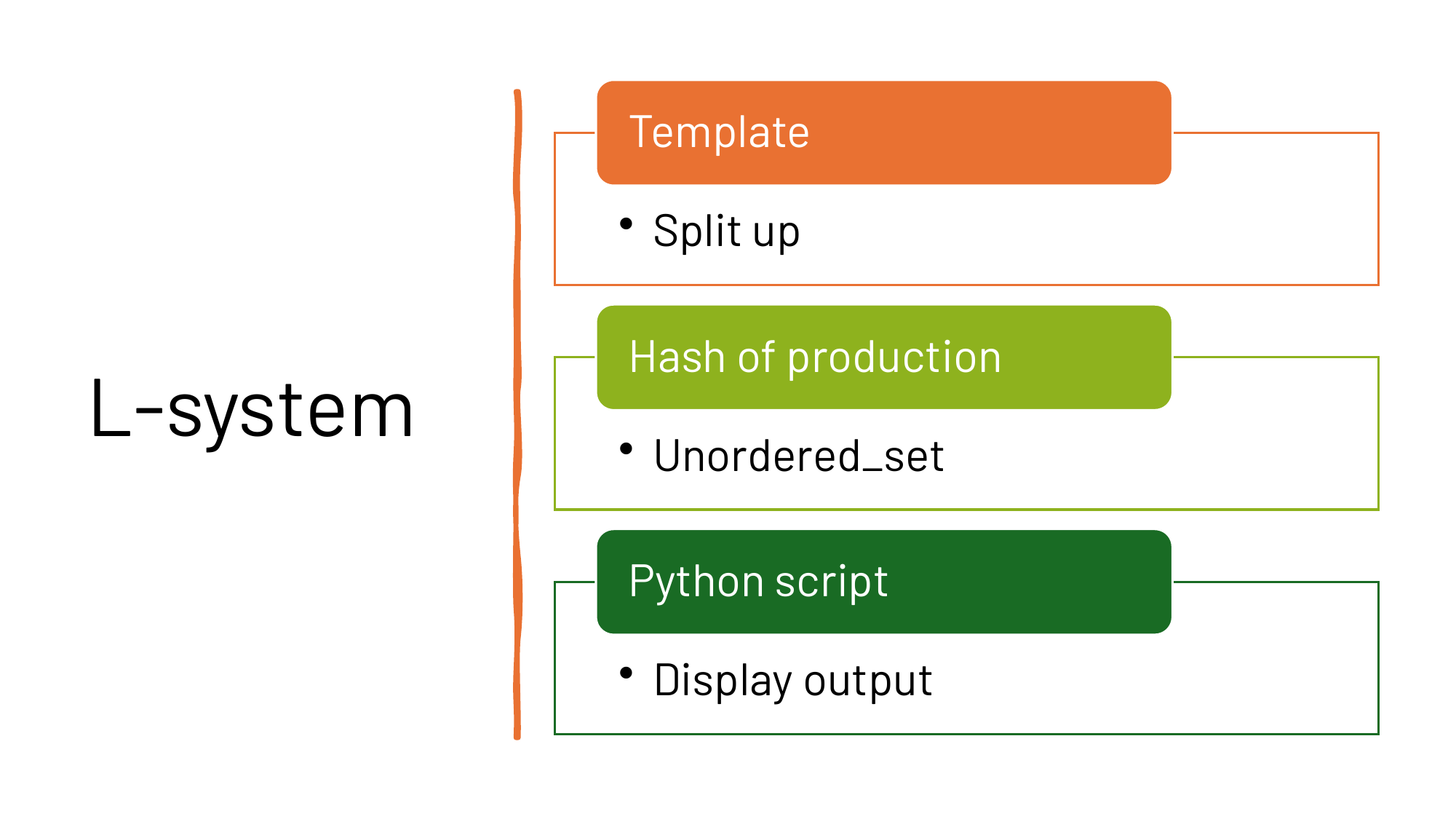

Split up
Template
Unordered_set
Hash of production
Display output
Python script
# L-system